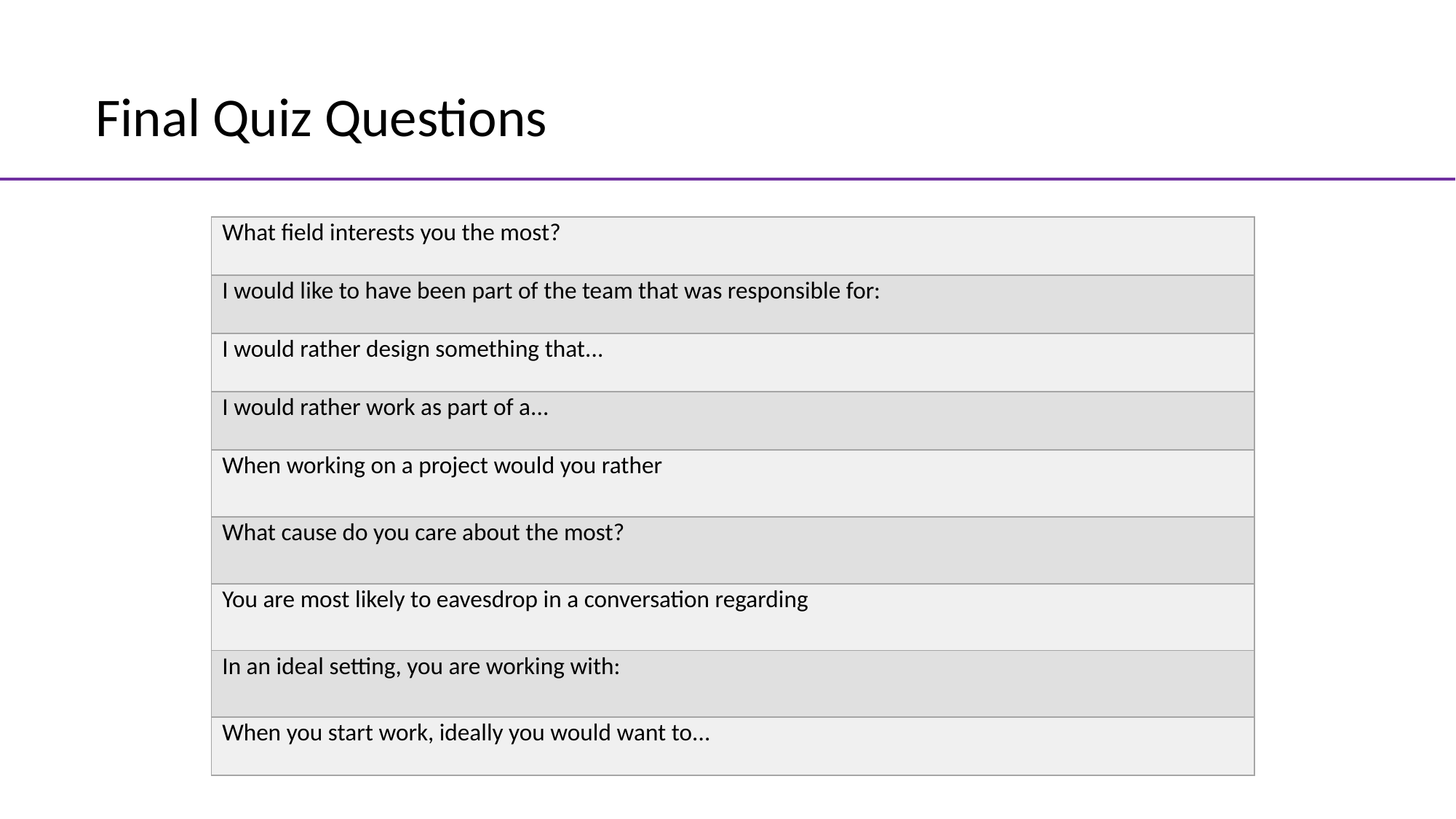

# Final Quiz Questions
| What field interests you the most? |
| --- |
| I would like to have been part of the team that was responsible for: |
| I would rather design something that... |
| I would rather work as part of a... |
| When working on a project would you rather |
| What cause do you care about the most? |
| You are most likely to eavesdrop in a conversation regarding |
| In an ideal setting, you are working with: |
| When you start work, ideally you would want to... |